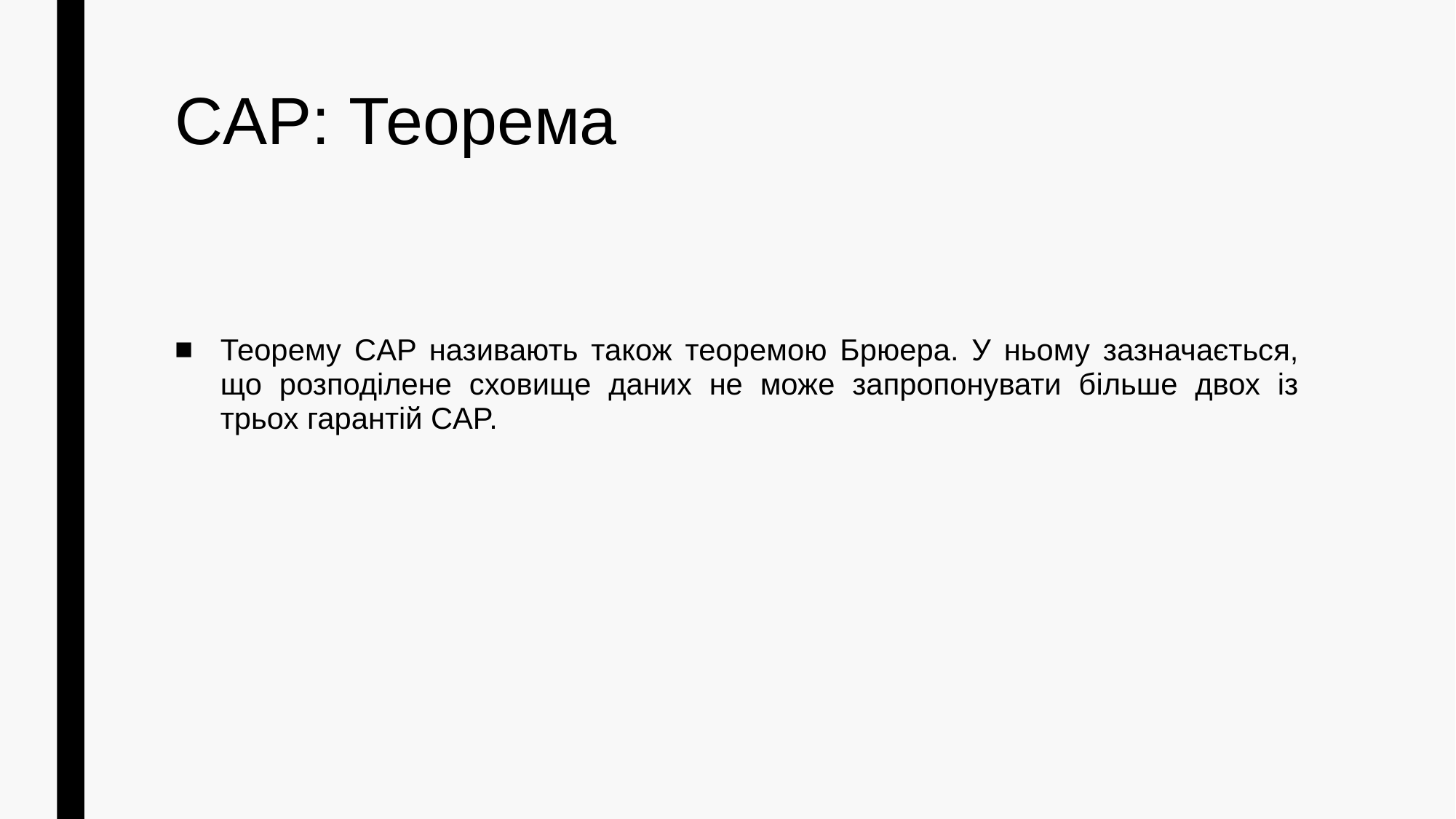

# CAP: Теорема

Теорему CAP називають також теоремою Брюера. У ньому зазначається, що розподілене сховище даних не може запропонувати більше двох із трьох гарантій CAP.